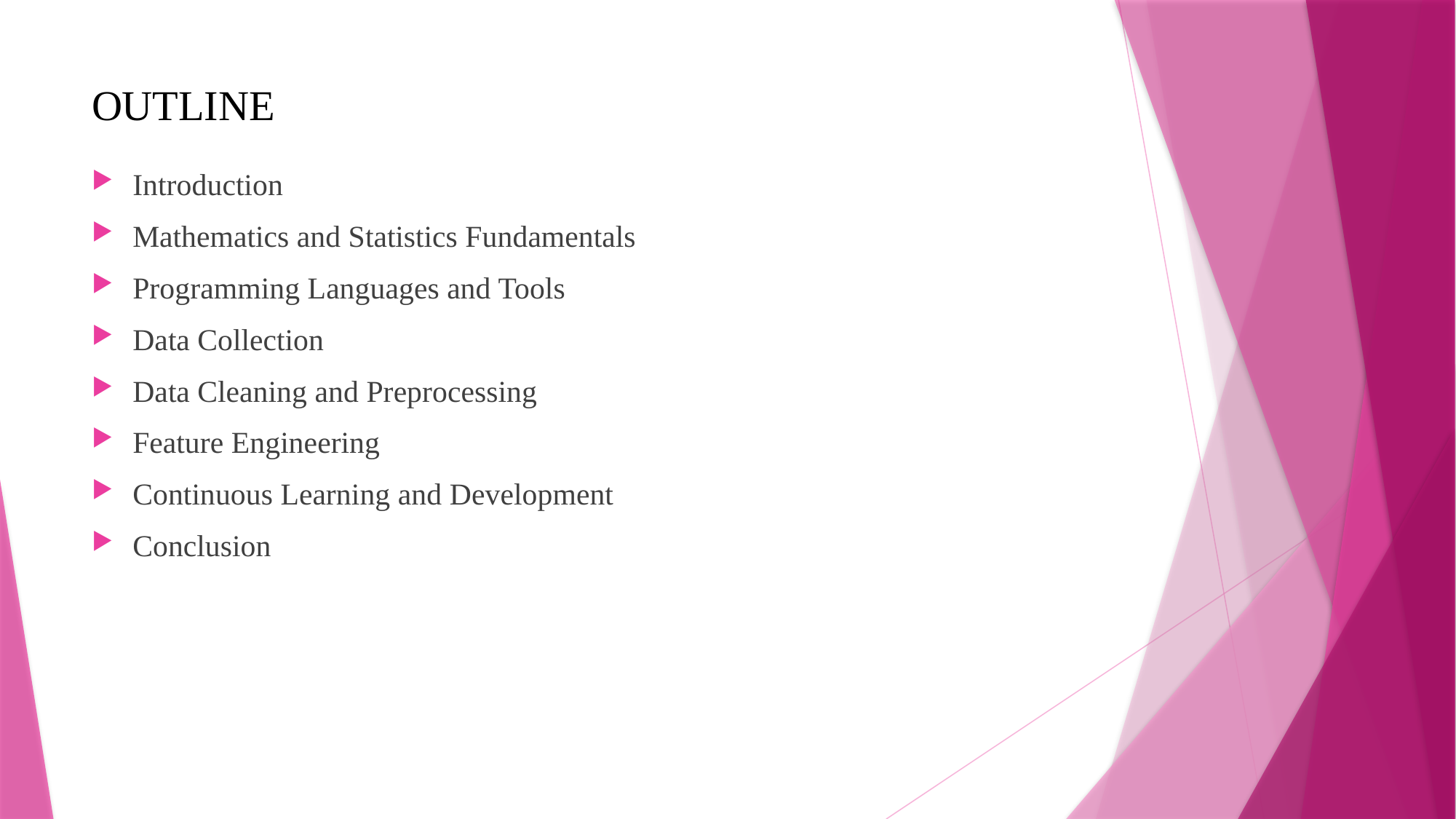

# OUTLINE
Introduction
Mathematics and Statistics Fundamentals
Programming Languages and Tools
Data Collection
Data Cleaning and Preprocessing
Feature Engineering
Continuous Learning and Development
Conclusion